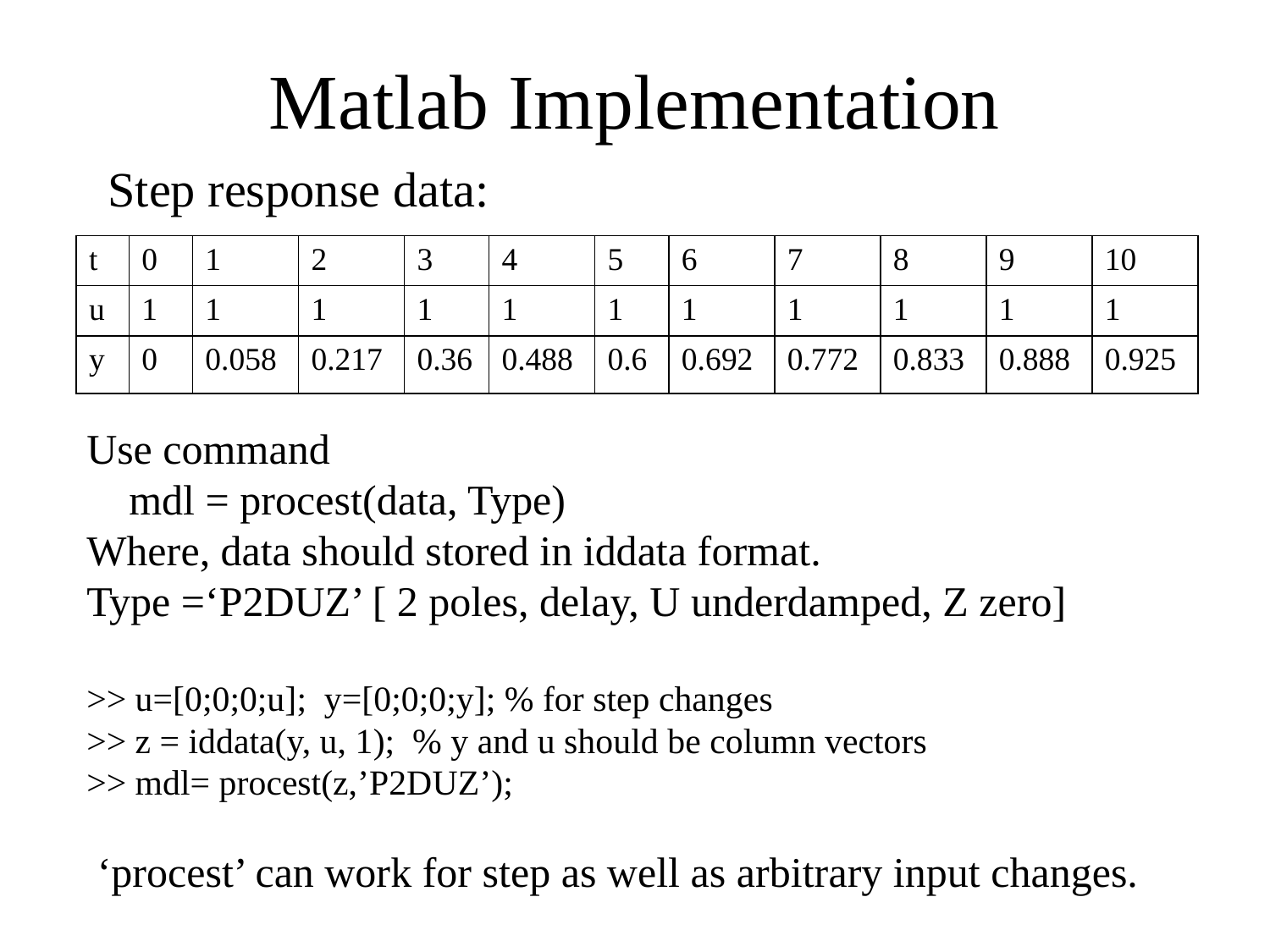

# Matlab Implementation
Step response data:

| t | 0 | 1 | 2 | 3 | 4 | 5 | 6 | 7 | 8 | 9 | 10 |
| --- | --- | --- | --- | --- | --- | --- | --- | --- | --- | --- | --- |
| u | 1 | 1 | 1 | 1 | 1 | 1 | 1 | 1 | 1 | 1 | 1 |
| y | 0 | 0.058 | 0.217 | 0.36 | 0.488 | 0.6 | 0.692 | 0.772 | 0.833 | 0.888 | 0.925 |
Use command
    mdl = procest(data, Type)
Where, data should stored in iddata format.
Type =‘P2DUZ’ [ 2 poles, delay, U underdamped, Z zero]

>> u=[0;0;0;u];  y=[0;0;0;y]; % for step changes
>> z = iddata(y, u, 1);  % y and u should be column vectors
>> mdl= procest(z,’P2DUZ’);

 ‘procest’ can work for step as well as arbitrary input changes.